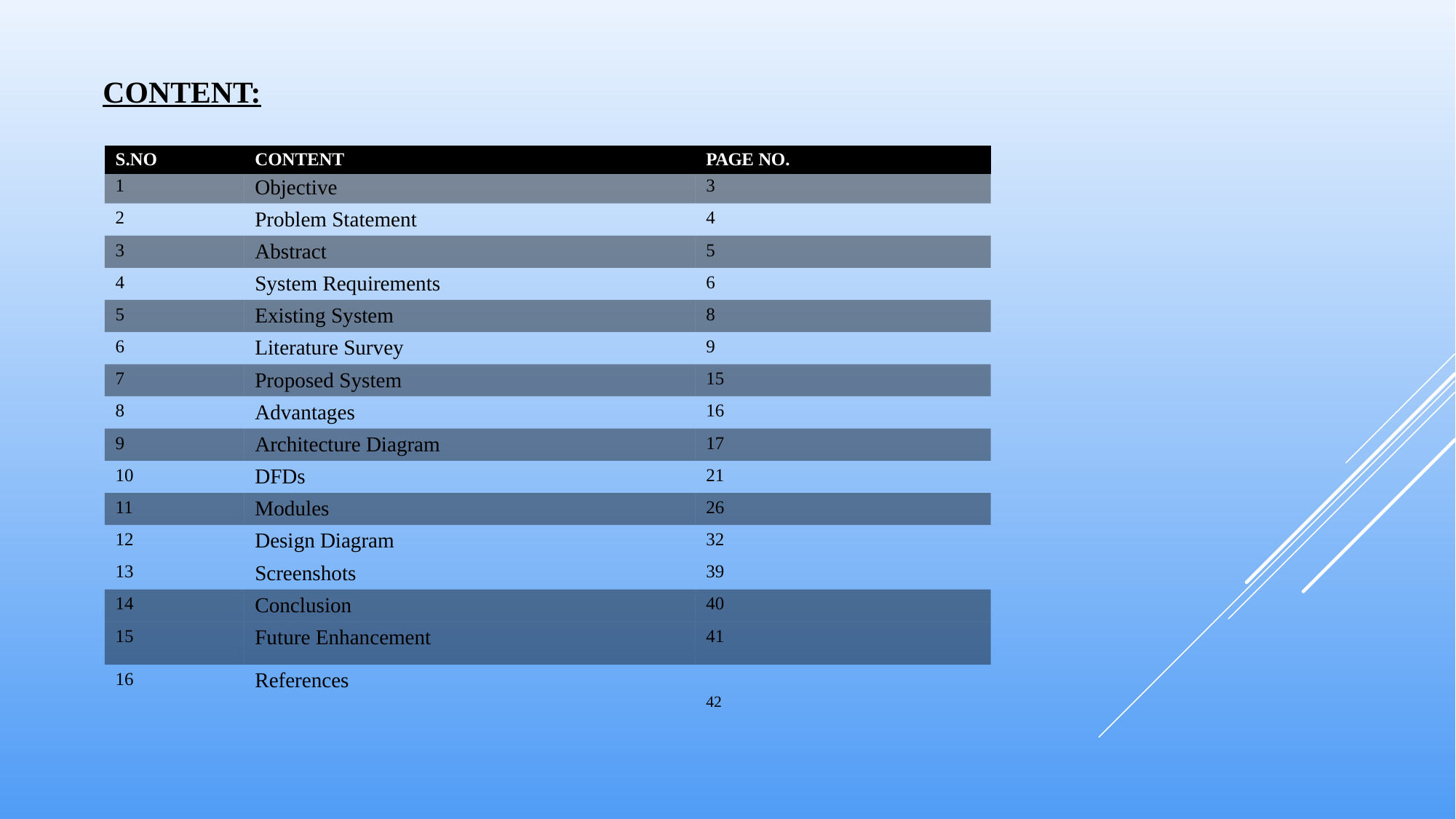

# CONTENT:
| S.NO | CONTENT | PAGE NO. |
| --- | --- | --- |
| 1 | Objective | 3 |
| 2 | Problem Statement | 4 |
| 3 | Abstract | 5 |
| 4 | System Requirements | 6 |
| 5 | Existing System | 8 |
| 6 | Literature Survey | 9 |
| 7 | Proposed System | 15 |
| 8 | Advantages | 16 |
| 9 | Architecture Diagram | 17 |
| 10 | DFDs | 21 |
| 11 | Modules | 26 |
| 12 | Design Diagram | 32 |
| 13 | Screenshots | 39 |
| 14 | Conclusion | 40 |
| 15 | Future Enhancement | 41 |
| 16 | References | 42 |